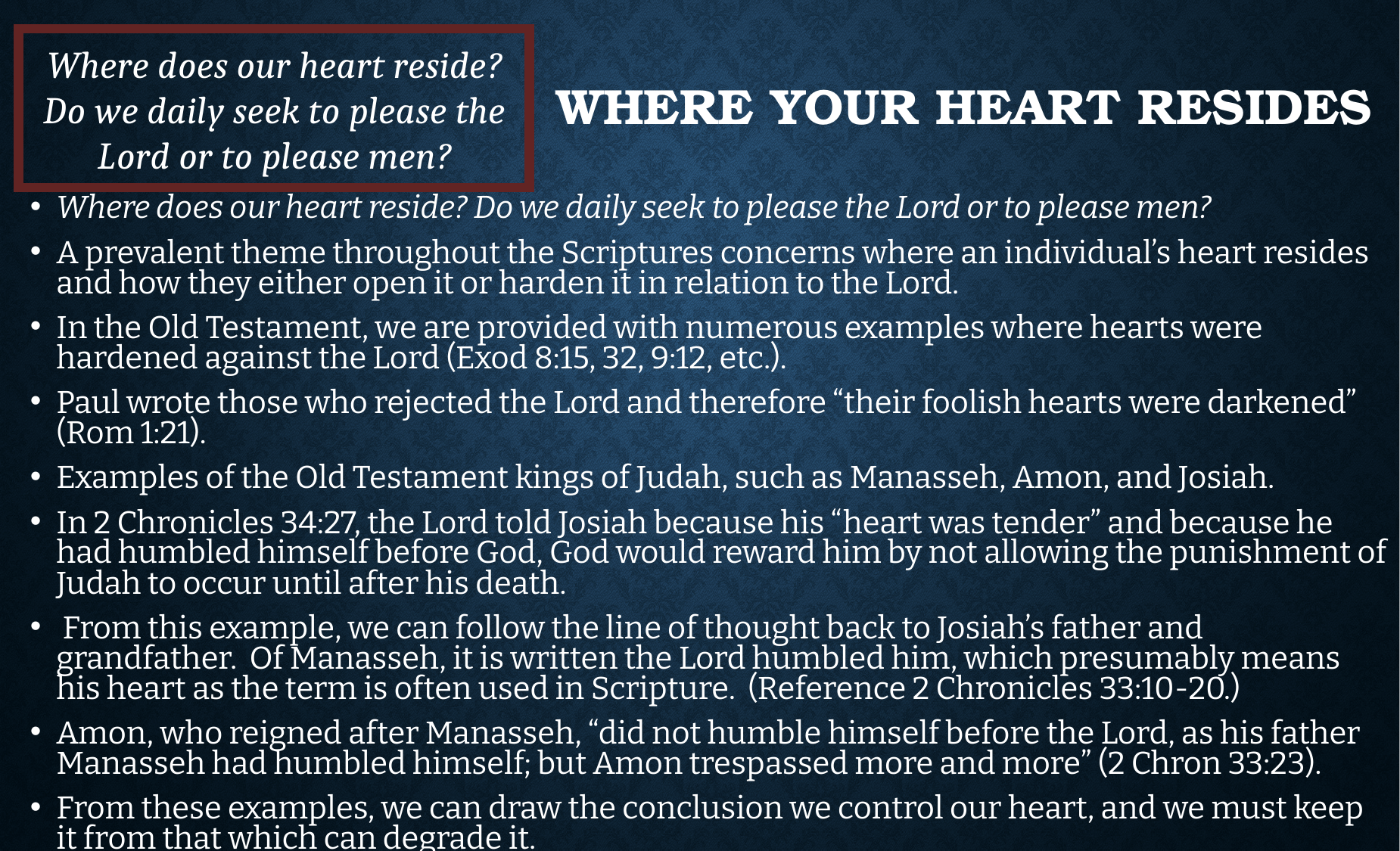

Where does our heart reside?
Do we daily seek to please the Lord or to please men?
# Where Your Heart Resides
Where does our heart reside? Do we daily seek to please the Lord or to please men?
A prevalent theme throughout the Scriptures concerns where an individual’s heart resides and how they either open it or harden it in relation to the Lord.
In the Old Testament, we are provided with numerous examples where hearts were hardened against the Lord (Exod 8:15, 32, 9:12, etc.).
Paul wrote those who rejected the Lord and therefore “their foolish hearts were darkened” (Rom 1:21).
Examples of the Old Testament kings of Judah, such as Manasseh, Amon, and Josiah.
In 2 Chronicles 34:27, the Lord told Josiah because his “heart was tender” and because he had humbled himself before God, God would reward him by not allowing the punishment of Judah to occur until after his death.
 From this example, we can follow the line of thought back to Josiah’s father and grandfather.  Of Manasseh, it is written the Lord humbled him, which presumably means his heart as the term is often used in Scripture.  (Reference 2 Chronicles 33:10-20.)
Amon, who reigned after Manasseh, “did not humble himself before the Lord, as his father Manasseh had humbled himself; but Amon trespassed more and more” (2 Chron 33:23).
From these examples, we can draw the conclusion we control our heart, and we must keep it from that which can degrade it.